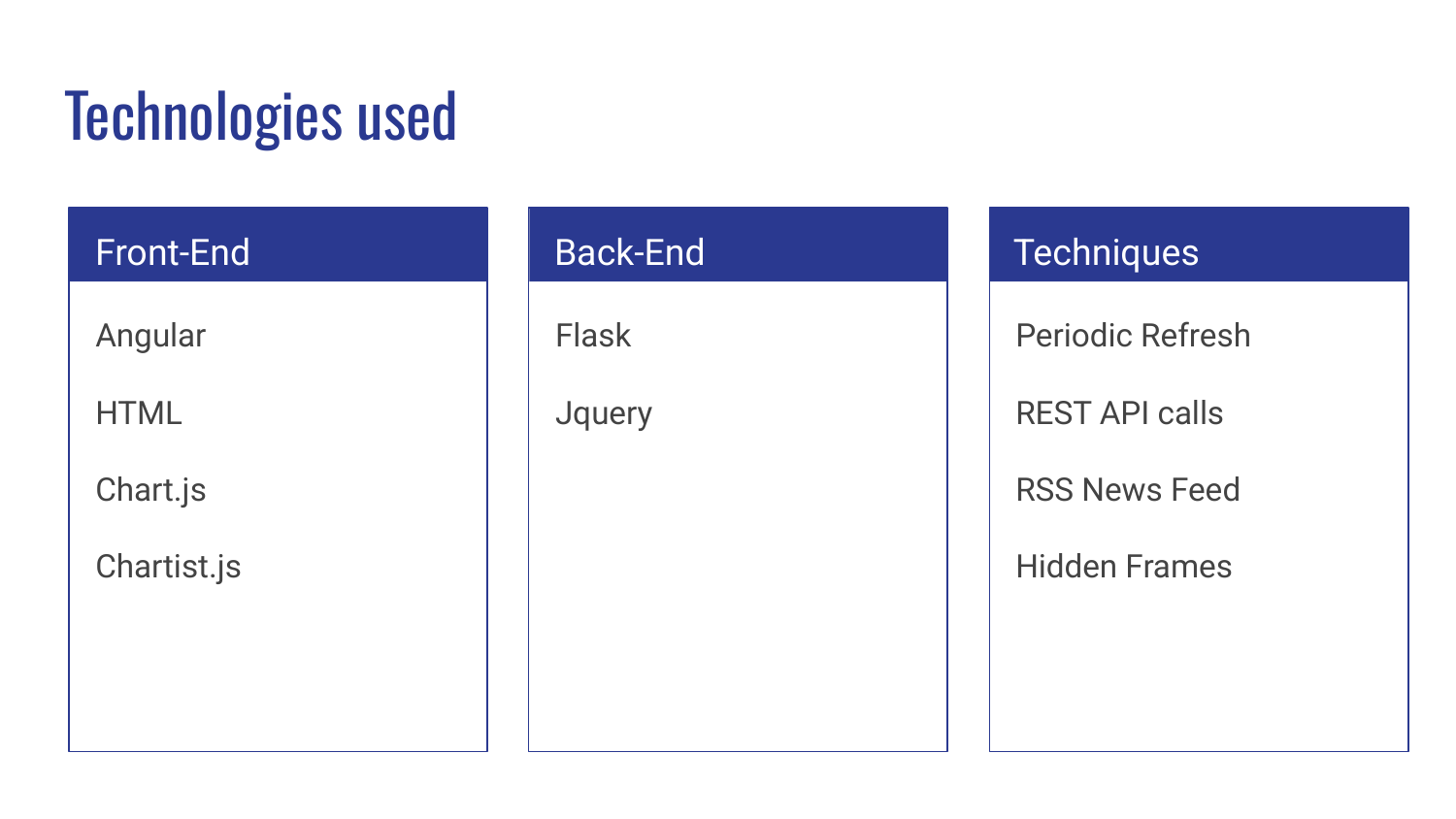

# Technologies used

Front-End

Back-End

Techniques
Angular
HTML
Chart.js
Chartist.js

Flask
Jquery

Periodic Refresh
REST API calls
RSS News Feed
Hidden Frames